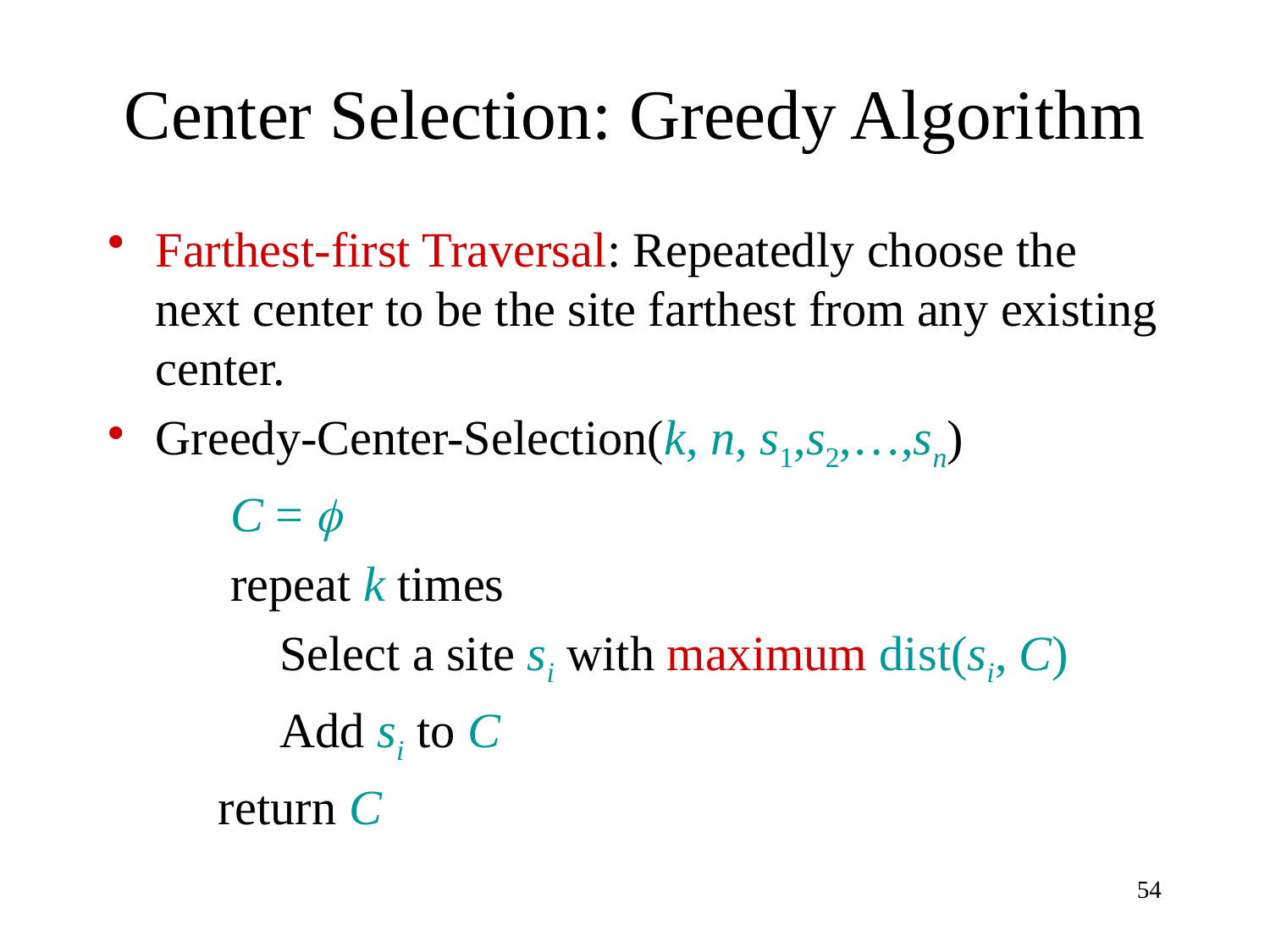

# Center Selection: Greedy Algorithm
Farthest-first Traversal: Repeatedly choose the next center to be the site farthest from any existing center.
Greedy-Center-Selection(k, n, s1,s2,…,sn)
          C = φ
          repeat k times
              Select a site si with maximum dist(si, C)
              Add si to C
         return C
54